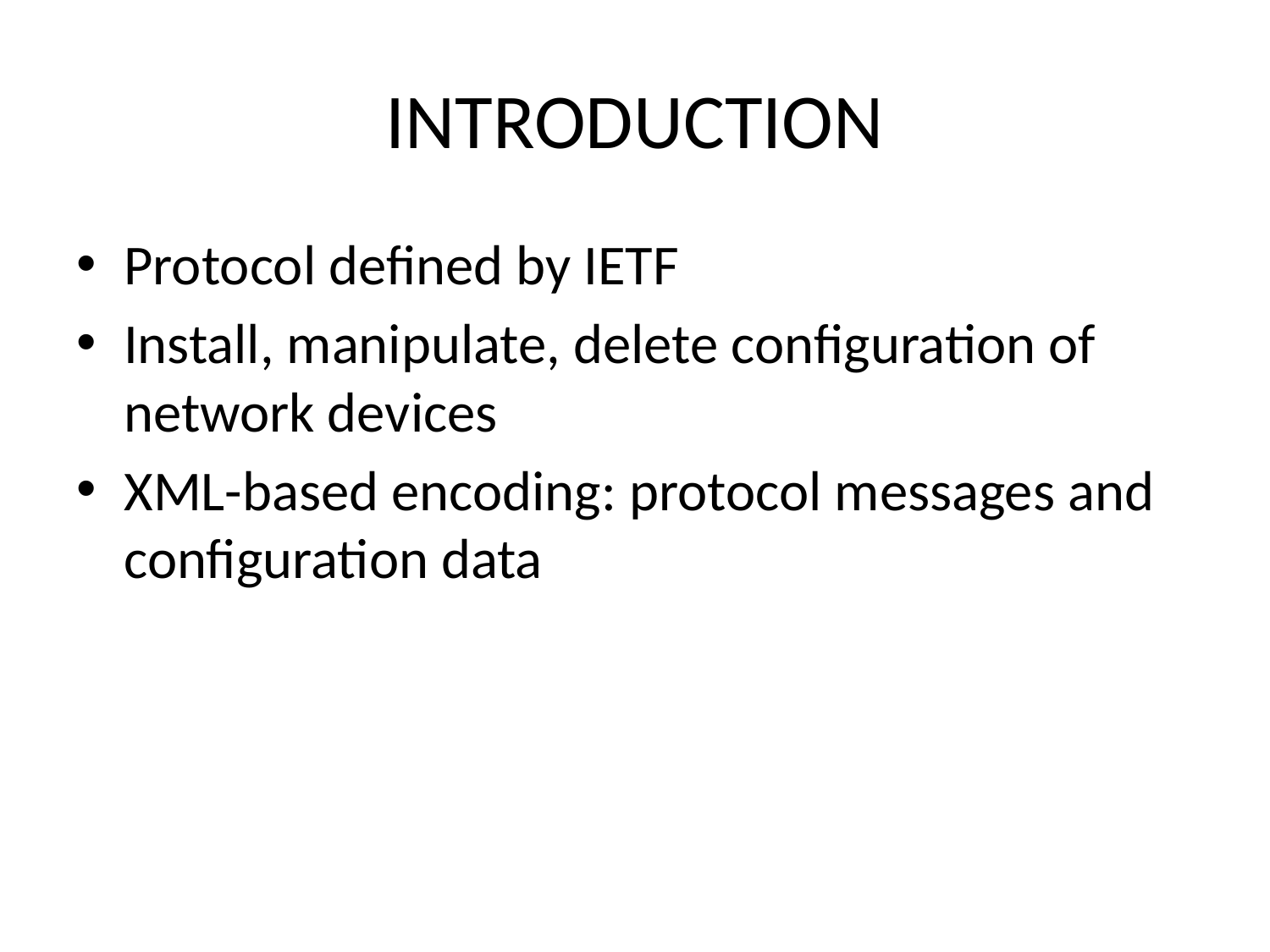

# INTRODUCTION
Protocol defined by IETF
Install, manipulate, delete configuration of network devices
XML-based encoding: protocol messages and configuration data